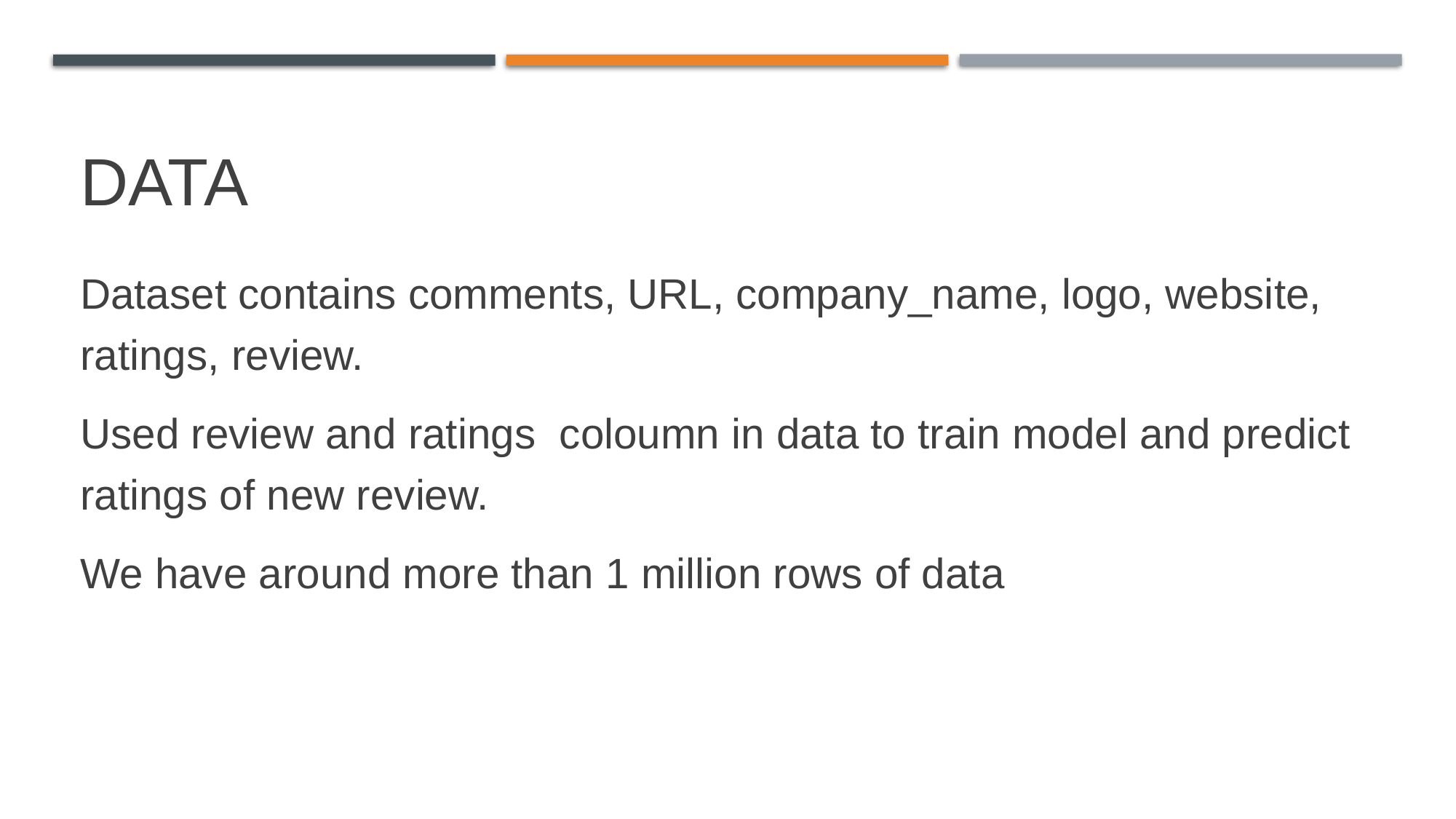

# DatA

Dataset contains comments, URL, company_name, logo, website, ratings, review.
Used review and ratings  coloumn in data to train model and predict ratings of new review.
We have around more than 1 million rows of data